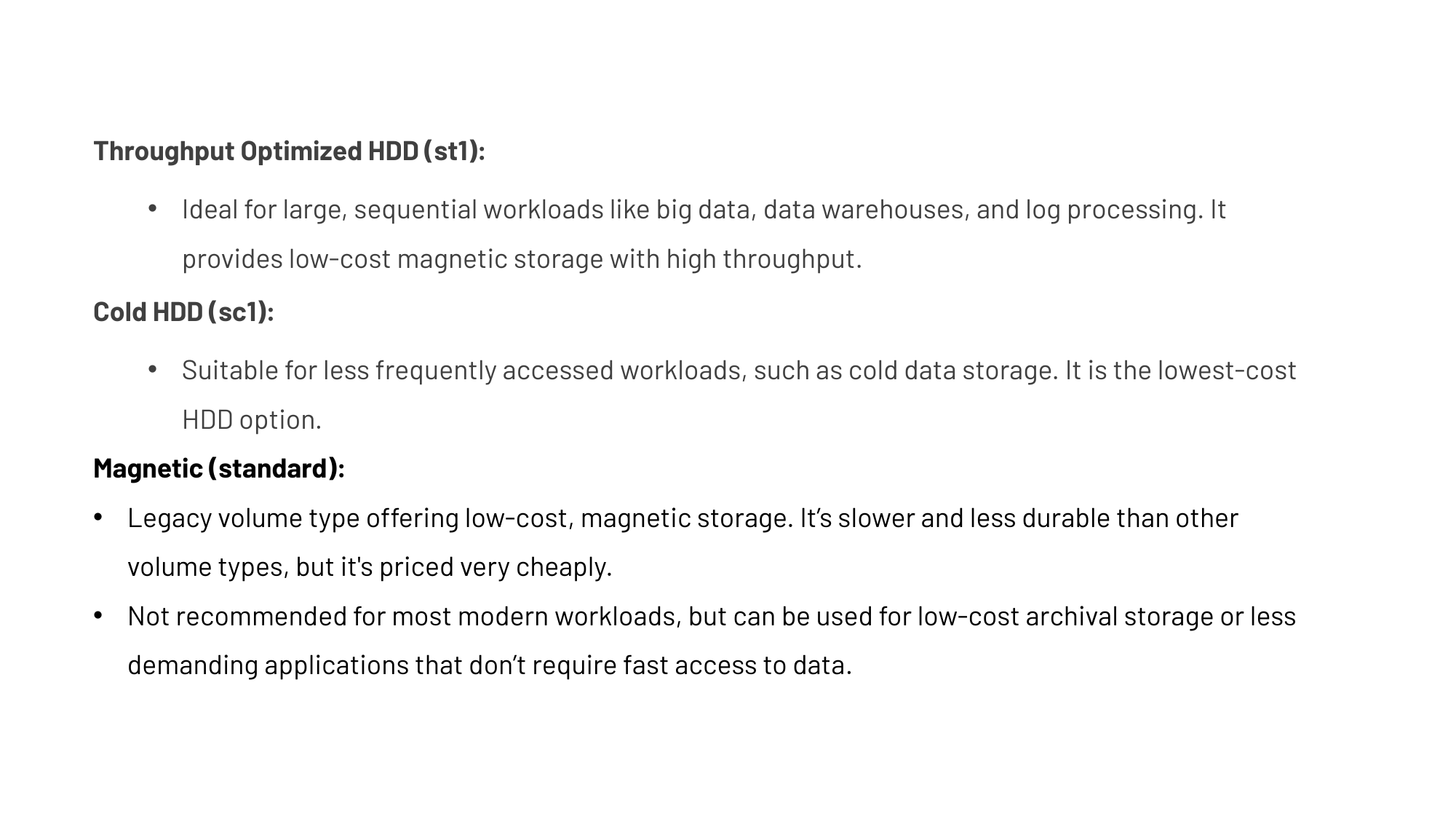

Throughput Optimized HDD (st1):
Ideal for large, sequential workloads like big data, data warehouses, and log processing. It provides low-cost magnetic storage with high throughput.
Cold HDD (sc1):
Suitable for less frequently accessed workloads, such as cold data storage. It is the lowest-cost HDD option.
Magnetic (standard):
Legacy volume type offering low-cost, magnetic storage. It’s slower and less durable than other volume types, but it's priced very cheaply.
Not recommended for most modern workloads, but can be used for low-cost archival storage or less demanding applications that don’t require fast access to data.